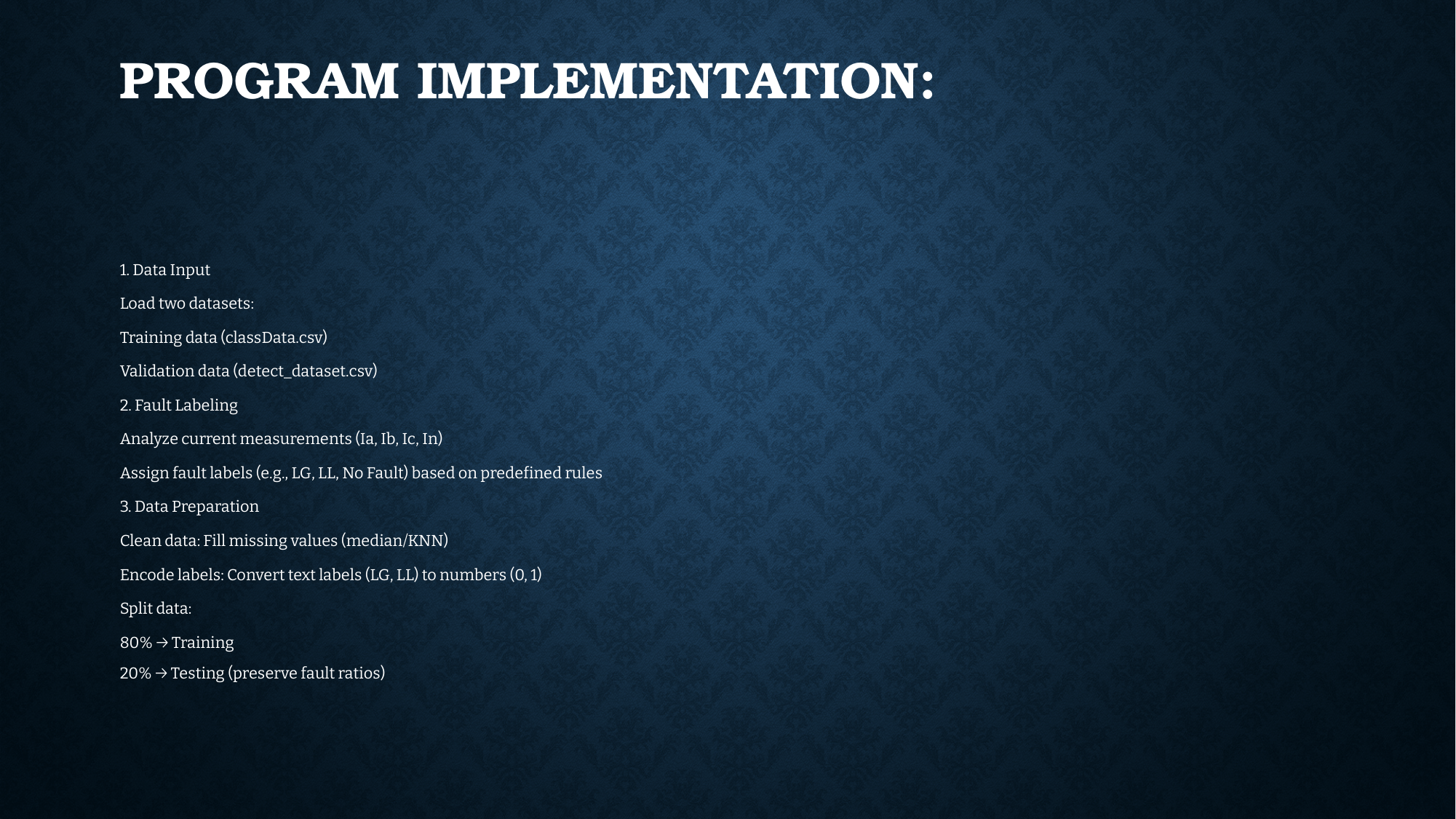

# Program implementation:
1. Data Input
Load two datasets:
Training data (classData.csv)
Validation data (detect_dataset.csv)
2. Fault Labeling
Analyze current measurements (Ia, Ib, Ic, In)
Assign fault labels (e.g., LG, LL, No Fault) based on predefined rules
3. Data Preparation
Clean data: Fill missing values (median/KNN)
Encode labels: Convert text labels (LG, LL) to numbers (0, 1)
Split data:
80% → Training
20% → Testing (preserve fault ratios)